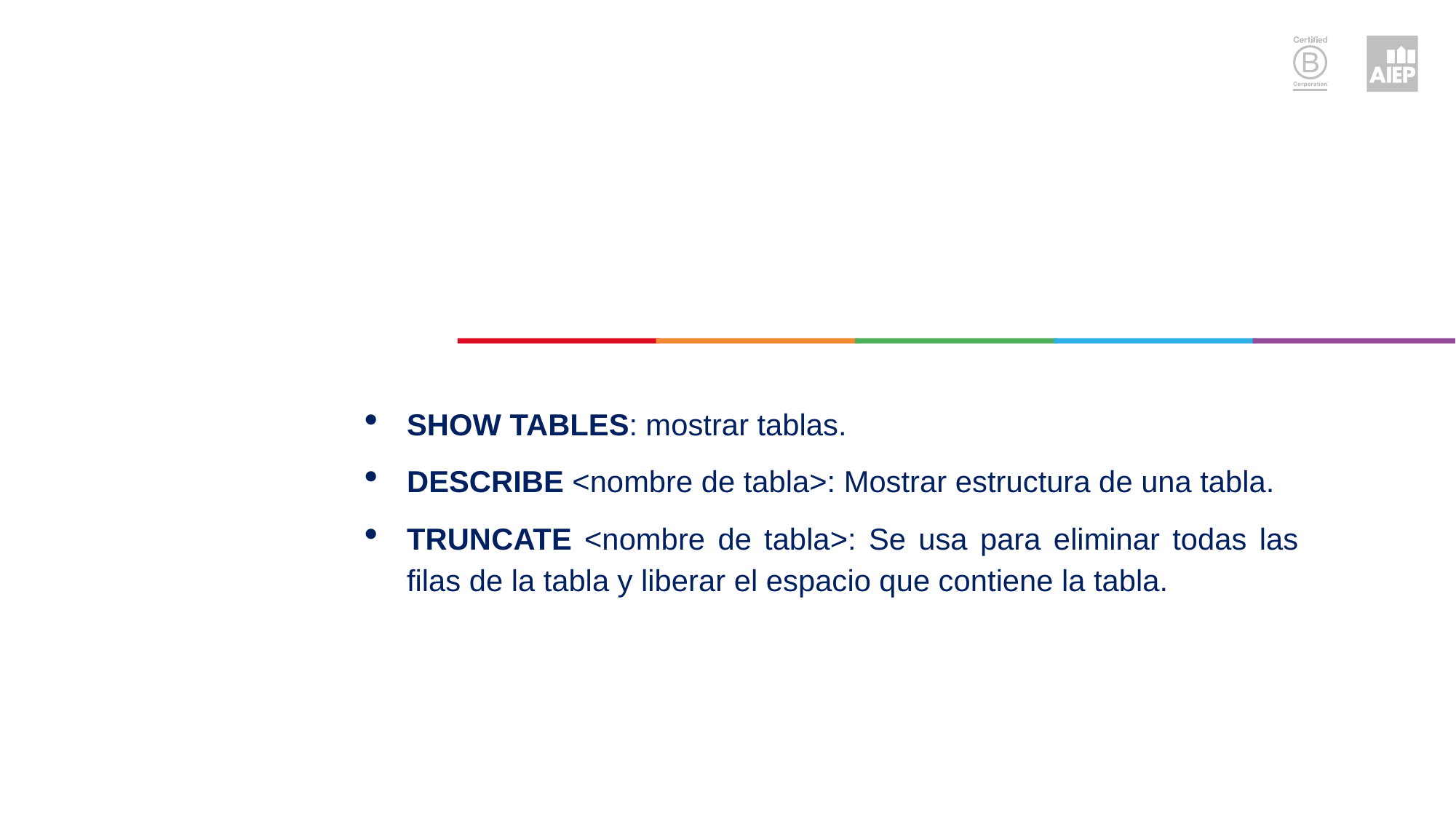

#
SHOW TABLES: mostrar tablas.
DESCRIBE <nombre de tabla>: Mostrar estructura de una tabla.
TRUNCATE <nombre de tabla>: Se usa para eliminar todas las filas de la tabla y liberar el espacio que contiene la tabla.